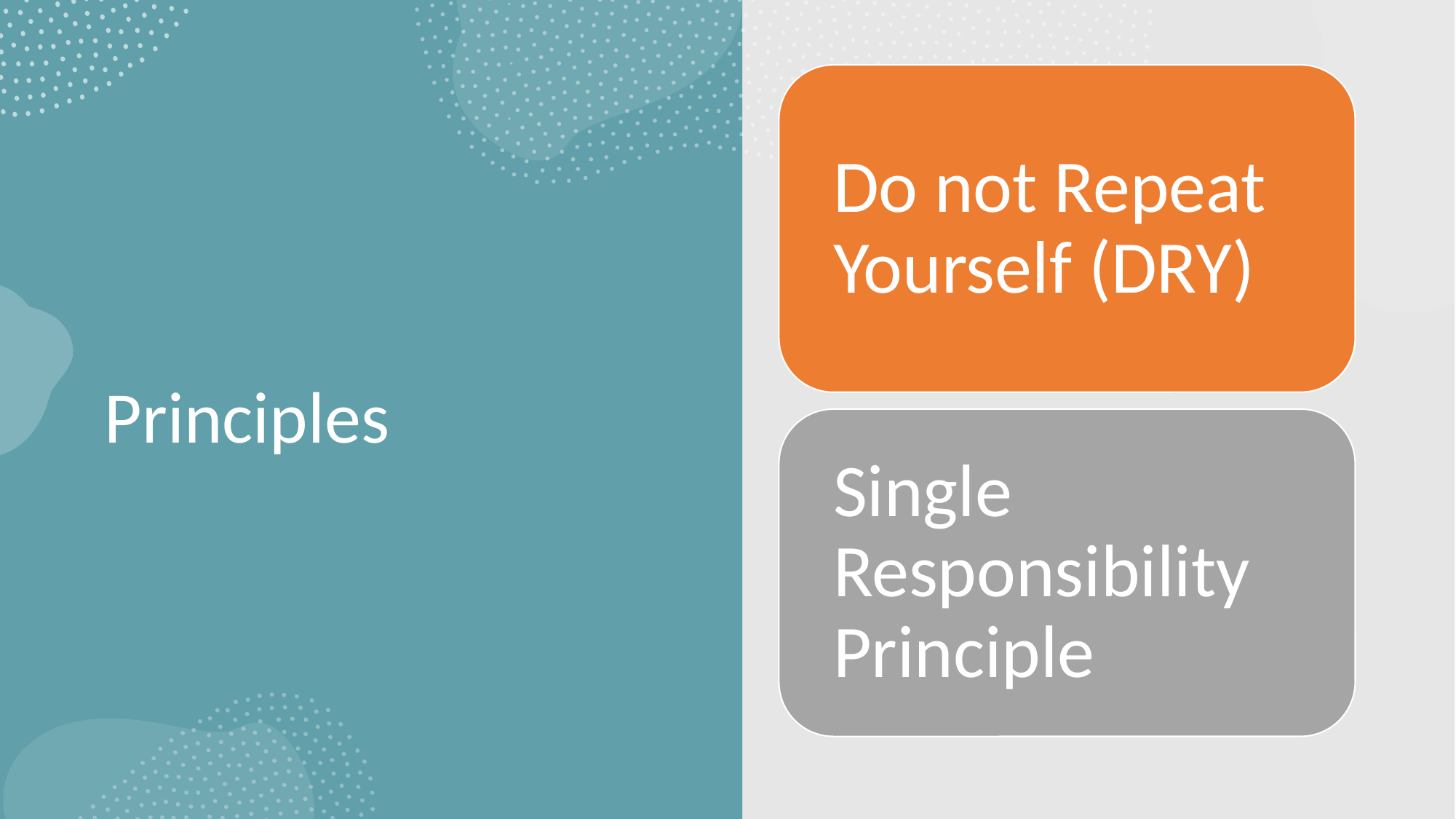

Do not Repeat Yourself (DRY)
Single Responsibility Principle
# Principles